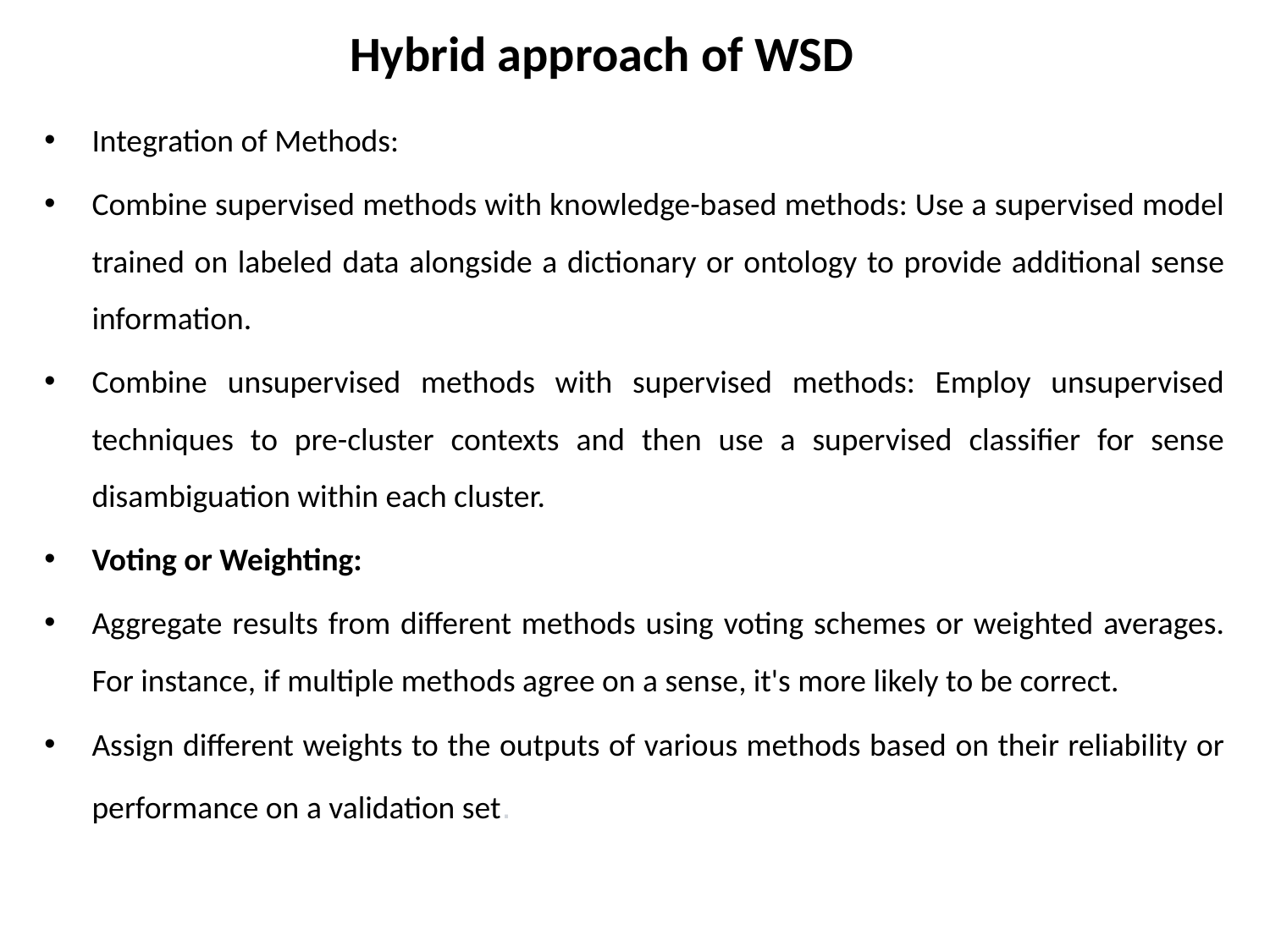

# Hybrid approach of WSD
Integration of Methods:
Combine supervised methods with knowledge-based methods: Use a supervised model trained on labeled data alongside a dictionary or ontology to provide additional sense information.
Combine unsupervised methods with supervised methods: Employ unsupervised techniques to pre-cluster contexts and then use a supervised classifier for sense disambiguation within each cluster.
Voting or Weighting:
Aggregate results from different methods using voting schemes or weighted averages. For instance, if multiple methods agree on a sense, it's more likely to be correct.
Assign different weights to the outputs of various methods based on their reliability or performance on a validation set.